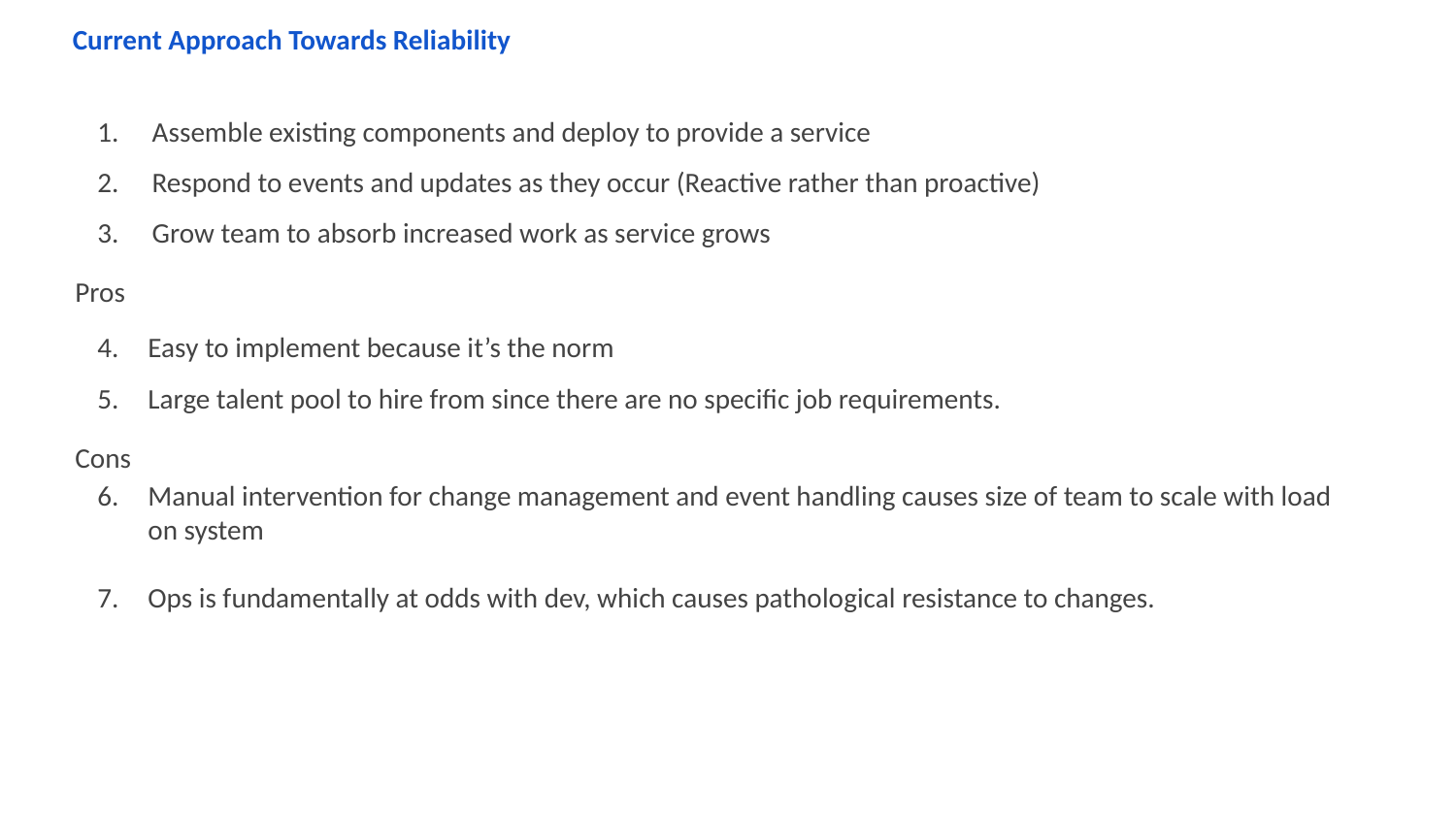

# Current Approach Towards Reliability
Assemble existing components and deploy to provide a service
Respond to events and updates as they occur (Reactive rather than proactive)
Grow team to absorb increased work as service grows
Pros
Easy to implement because it’s the norm
Large talent pool to hire from since there are no specific job requirements.
Cons
Manual intervention for change management and event handling causes size of team to scale with load on system

Ops is fundamentally at odds with dev, which causes pathological resistance to changes.